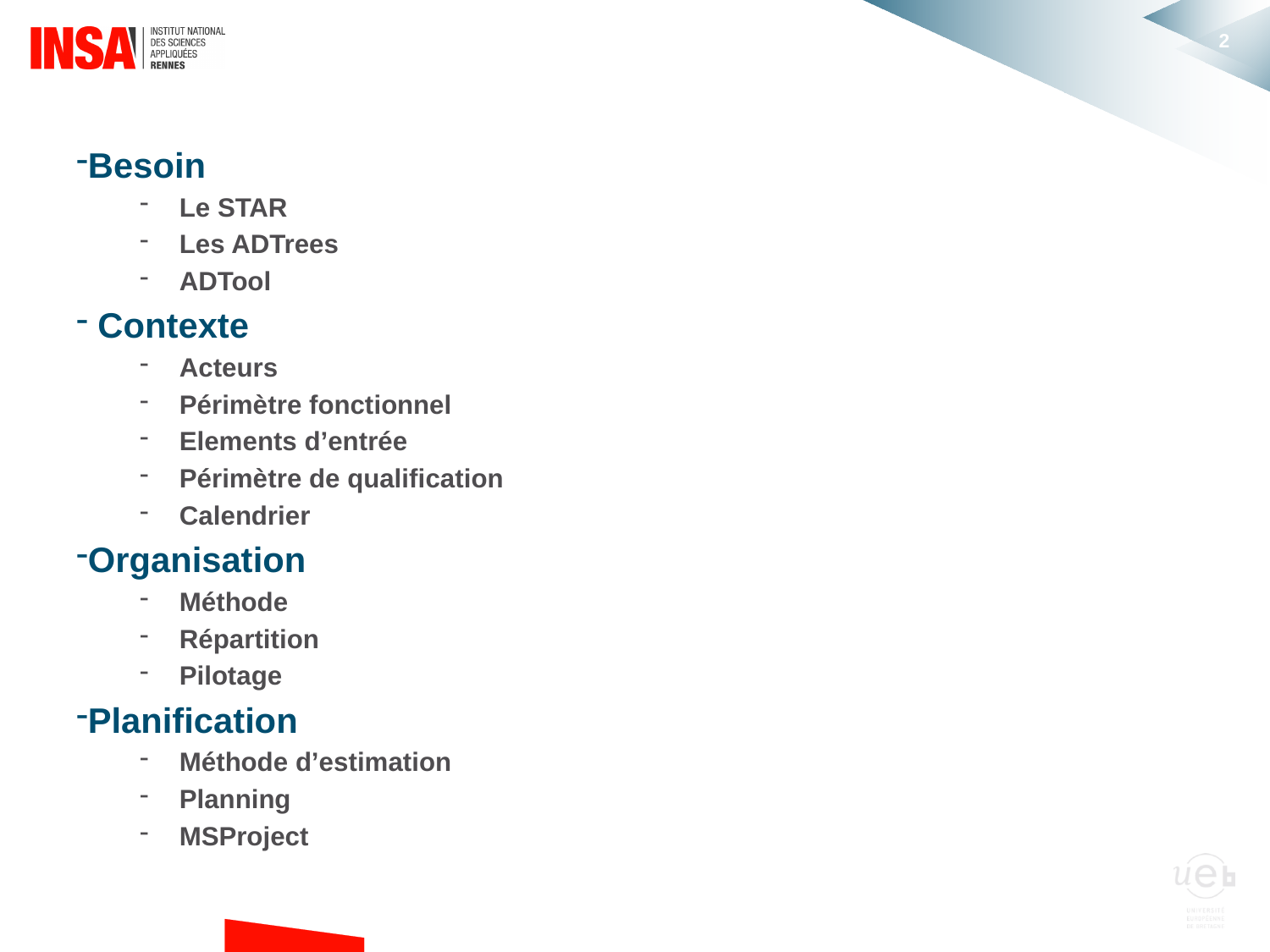

#
Besoin
Le STAR
Les ADTrees
ADTool
 Contexte
Acteurs
Périmètre fonctionnel
Elements d’entrée
Périmètre de qualification
Calendrier
Organisation
Méthode
Répartition
Pilotage
Planification
Méthode d’estimation
Planning
MSProject